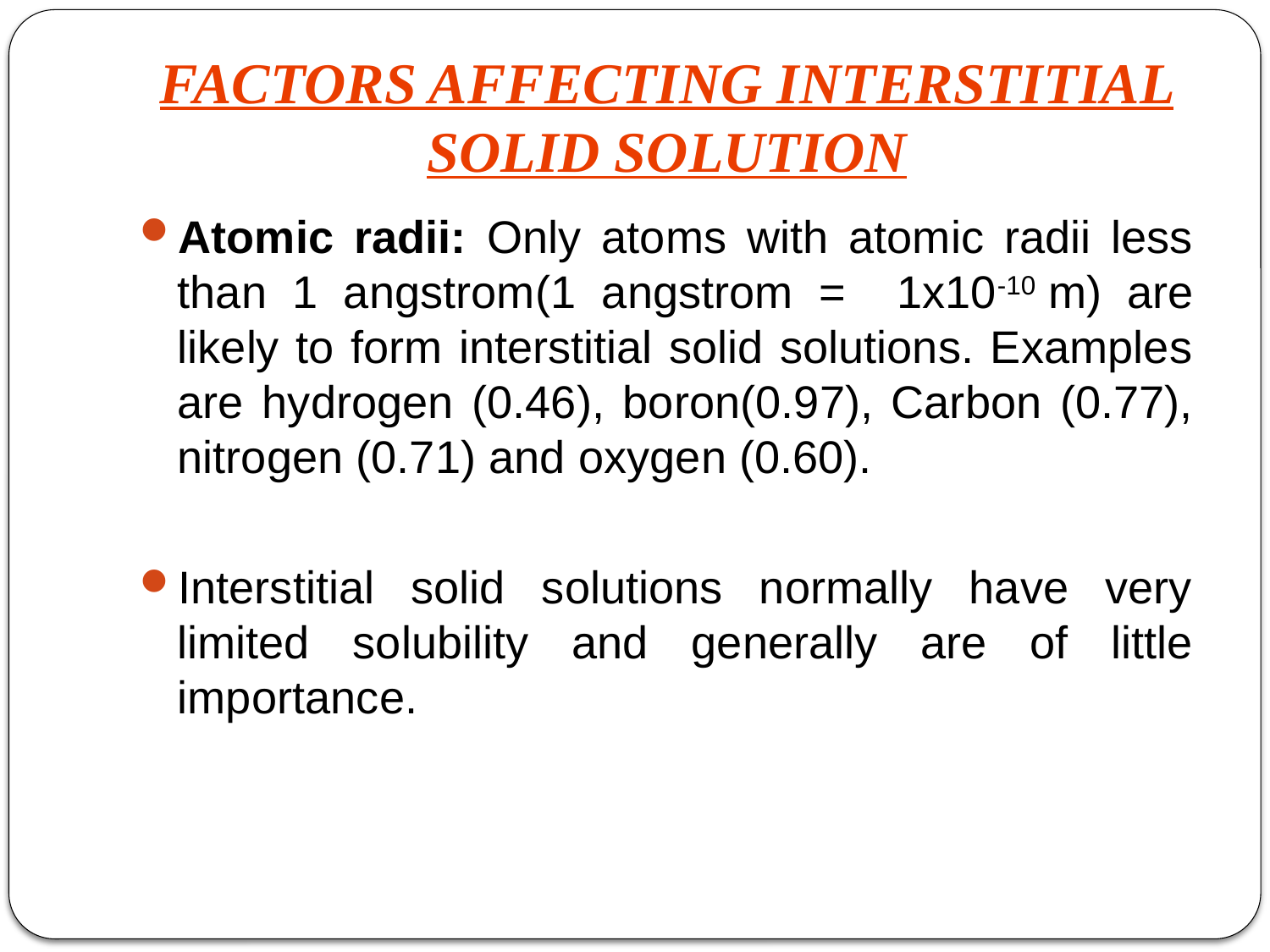

# FACTORS AFFECTING INTERSTITIAL SOLID SOLUTION
Atomic radii: Only atoms with atomic radii less than 1 angstrom(1 angstrom =  1x10-10 m) are likely to form interstitial solid solutions. Examples are hydrogen (0.46), boron(0.97), Carbon (0.77), nitrogen (0.71) and oxygen (0.60).

Interstitial solid solutions normally have very limited solubility and generally are of little importance.